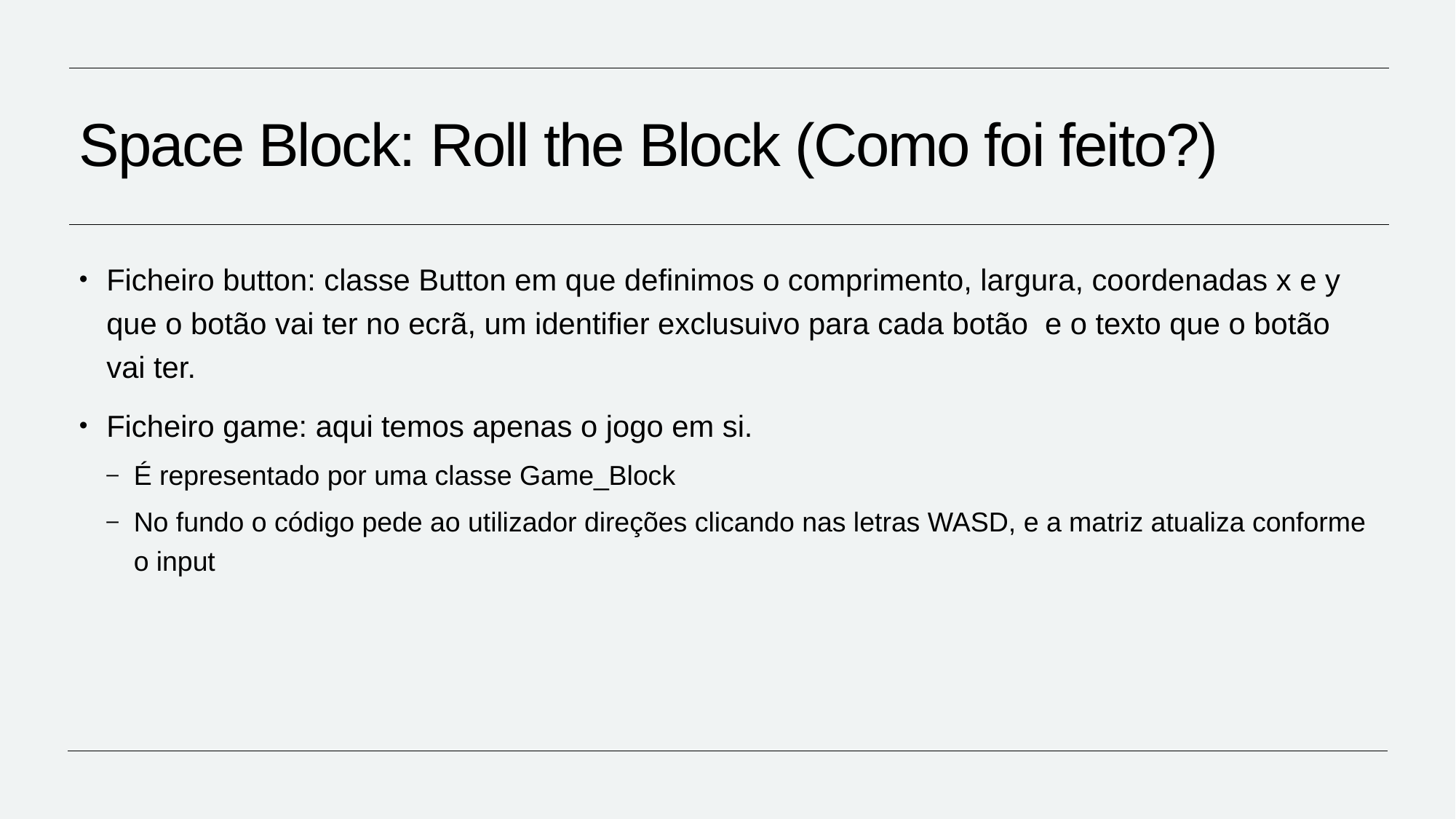

# Space Block: Roll the Block (Como foi feito?)
Ficheiro button: classe Button em que definimos o comprimento, largura, coordenadas x e y que o botão vai ter no ecrã, um identifier exclusuivo para cada botão  e o texto que o botão vai ter.
Ficheiro game: aqui temos apenas o jogo em si.
É representado por uma classe Game_Block
No fundo o código pede ao utilizador direções clicando nas letras WASD, e a matriz atualiza conforme o input